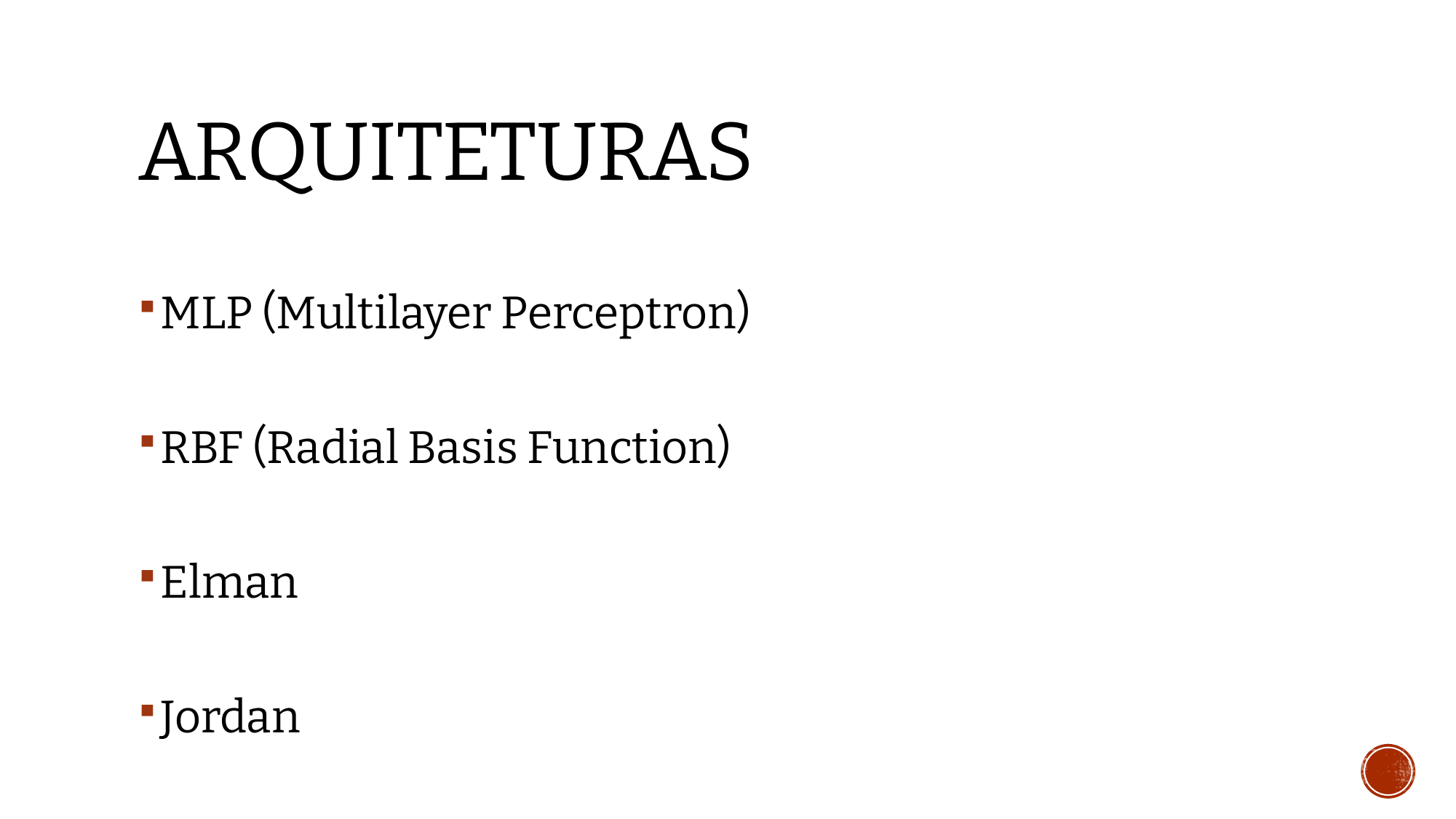

# Arquiteturas
MLP (Multilayer Perceptron)

RBF (Radial Basis Function)

Elman

Jordan